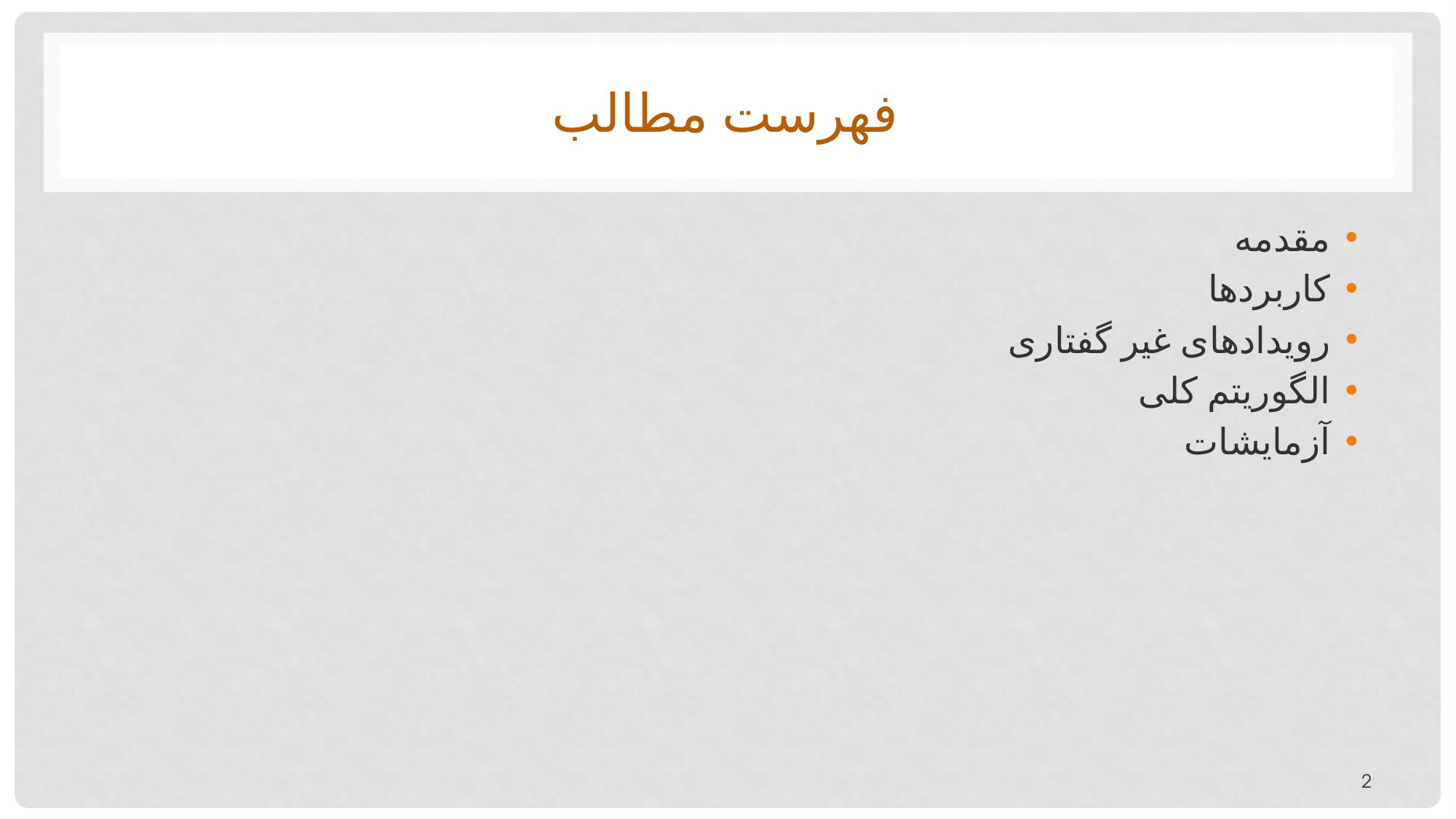

# فهرست مطالب
مقدمه
کاربردها
رویدادهای غیر گفتاری
الگوریتم کلی
آزمایشات
2